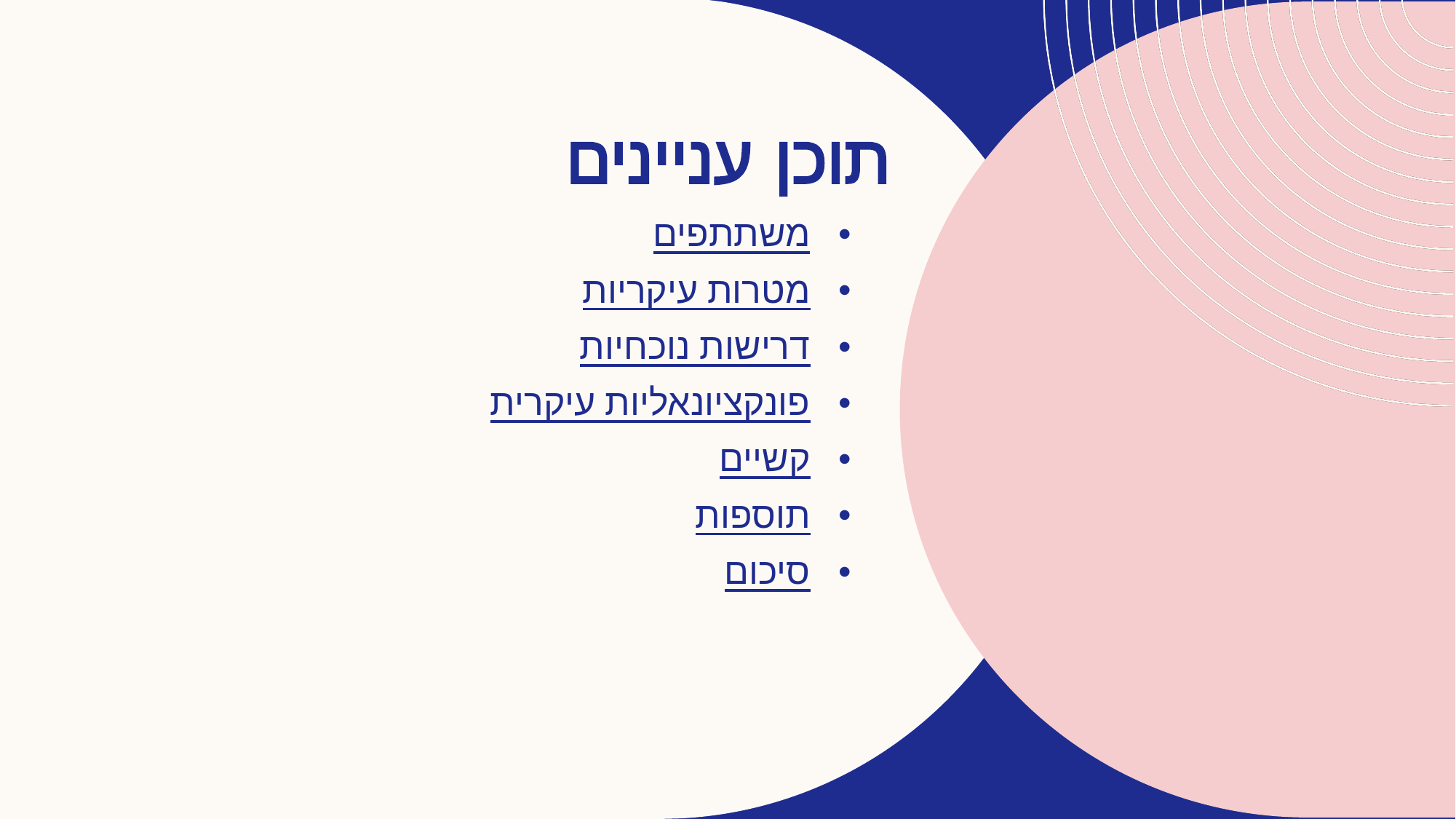

# תוכן עניינים
משתתפים
מטרות עיקריות
דרישות נוכחיות
פונקציונאליות עיקרית
קשיים
תוספות
סיכום